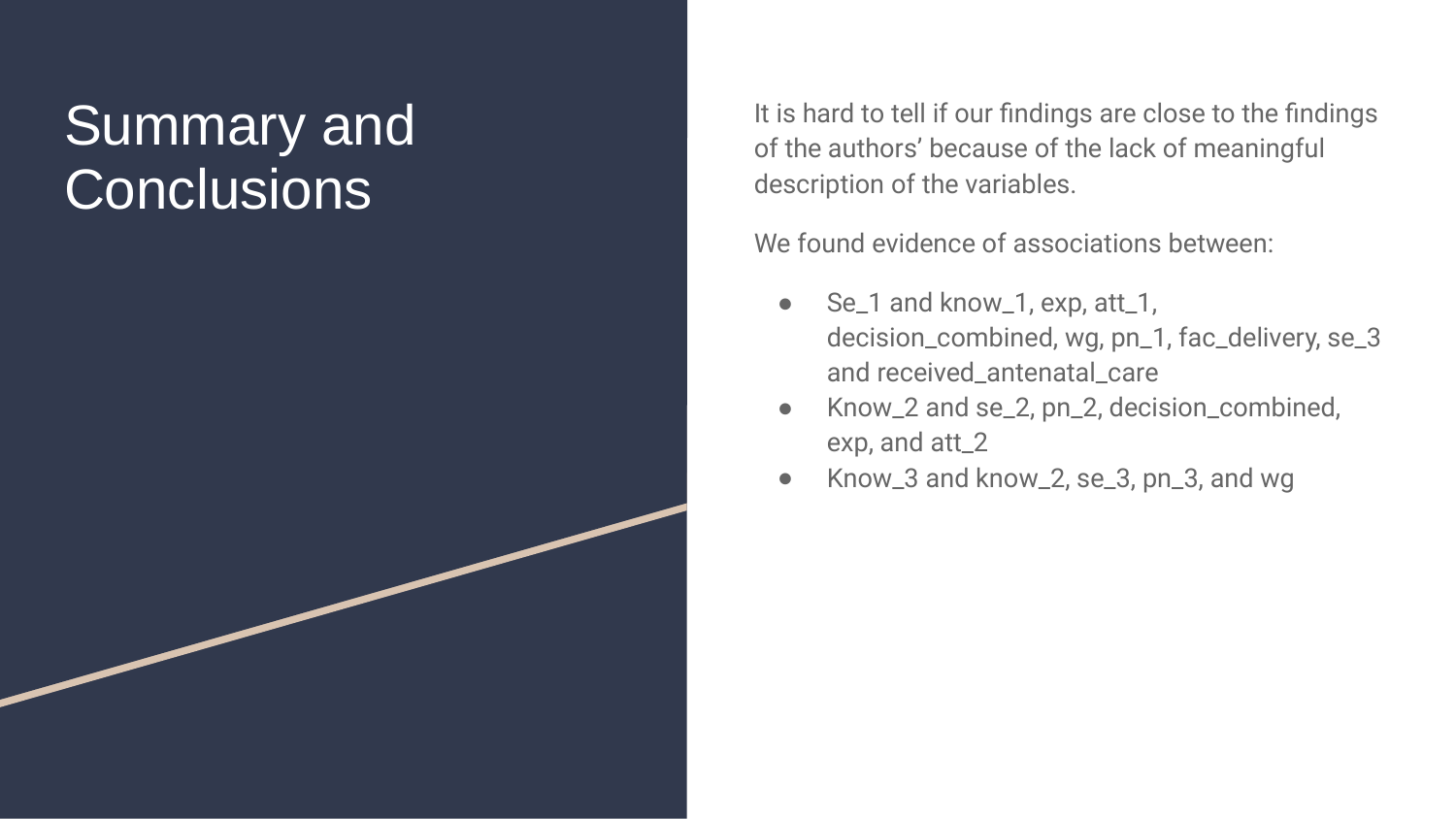

# Summary and Conclusions
It is hard to tell if our findings are close to the findings of the authors’ because of the lack of meaningful description of the variables.
We found evidence of associations between:
Se_1 and know_1, exp, att_1, decision_combined, wg, pn_1, fac_delivery, se_3 and received_antenatal_care
Know_2 and se_2, pn_2, decision_combined, exp, and att_2
Know_3 and know_2, se_3, pn_3, and wg